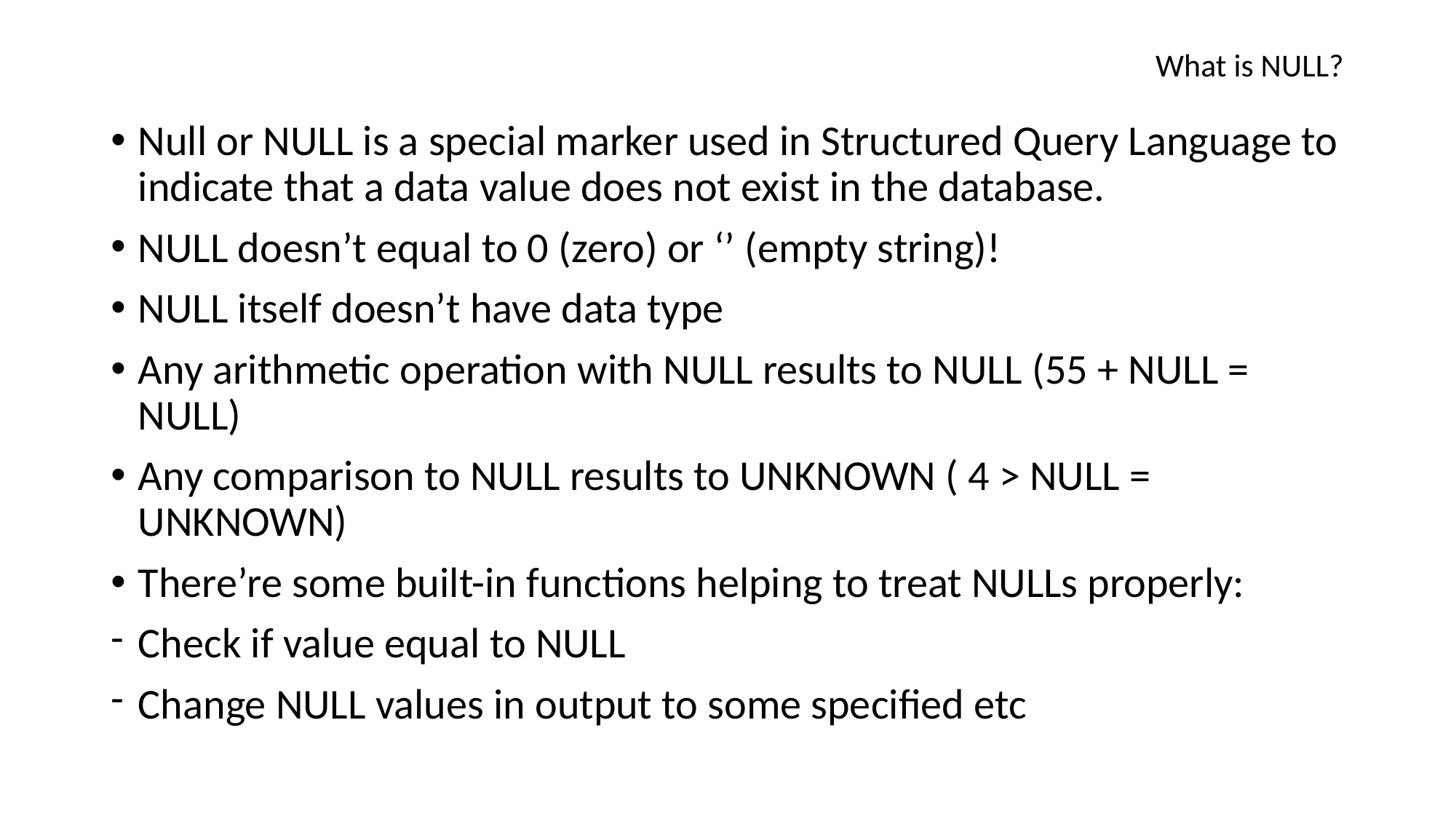

# What is NULL?
Null or NULL is a special marker used in Structured Query Language to indicate that a data value does not exist in the database.
NULL doesn’t equal to 0 (zero) or ‘’ (empty string)!
NULL itself doesn’t have data type
Any arithmetic operation with NULL results to NULL (55 + NULL = NULL)
Any comparison to NULL results to UNKNOWN ( 4 > NULL = UNKNOWN)
There’re some built-in functions helping to treat NULLs properly:
Check if value equal to NULL
Change NULL values in output to some specified etc